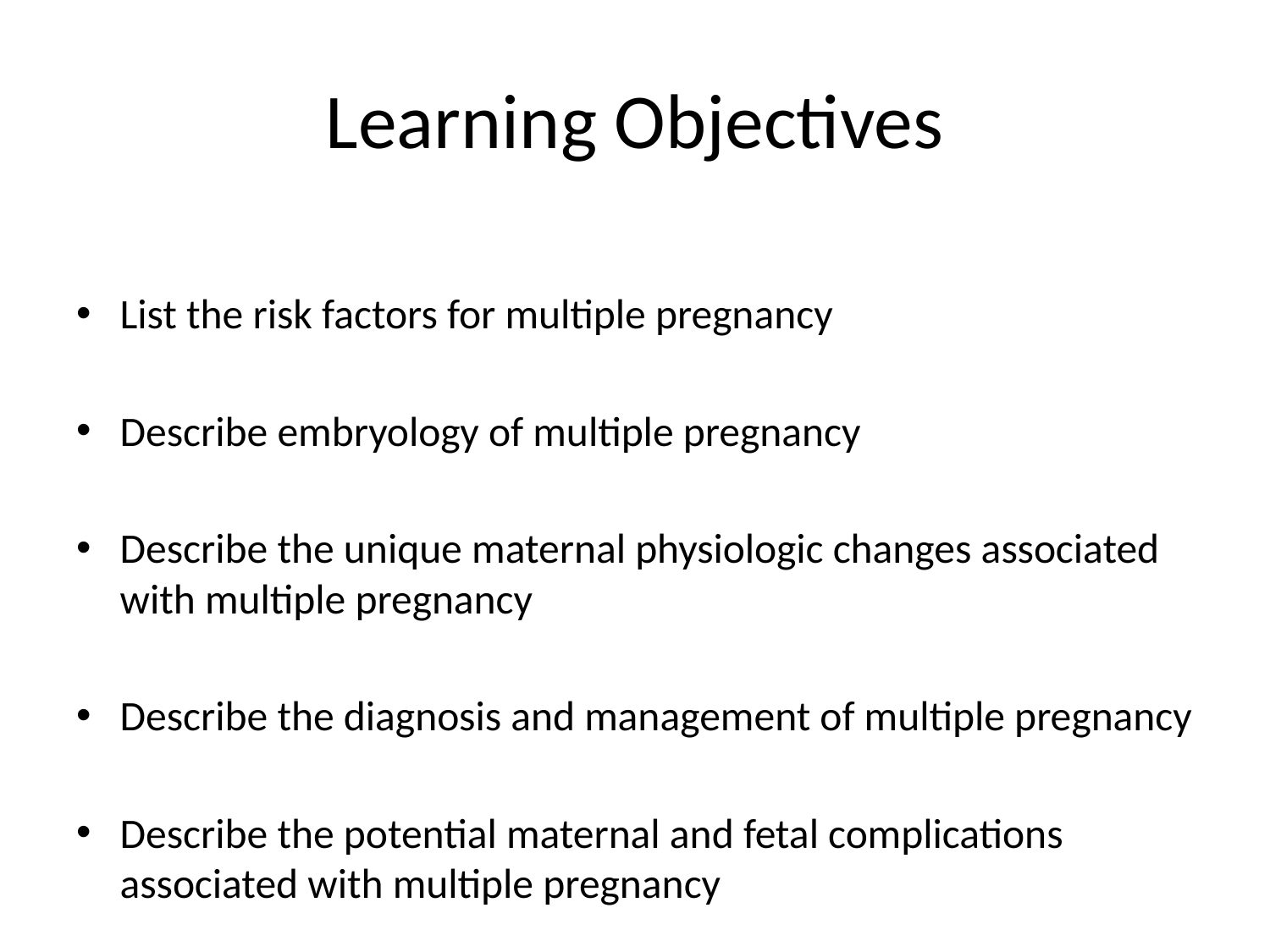

# Learning Objectives

List the risk factors for multiple pregnancy

Describe embryology of multiple pregnancy

Describe the unique maternal physiologic changes associated with multiple pregnancy

Describe the diagnosis and management of multiple pregnancy

Describe the potential maternal and fetal complications associated with multiple pregnancy